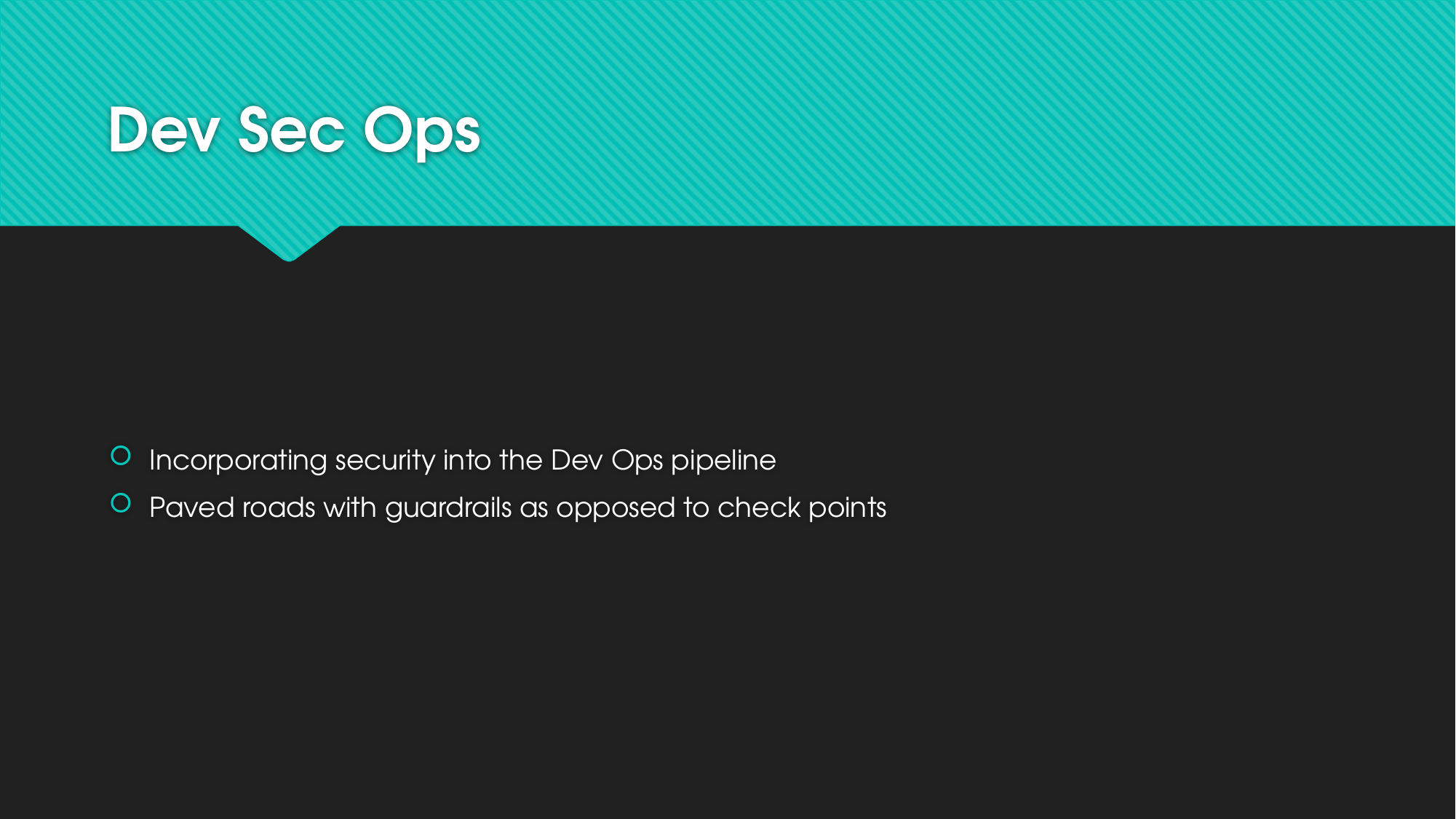

# Dev Sec Ops
Incorporating security into the Dev Ops pipeline
Paved roads with guardrails as opposed to check points